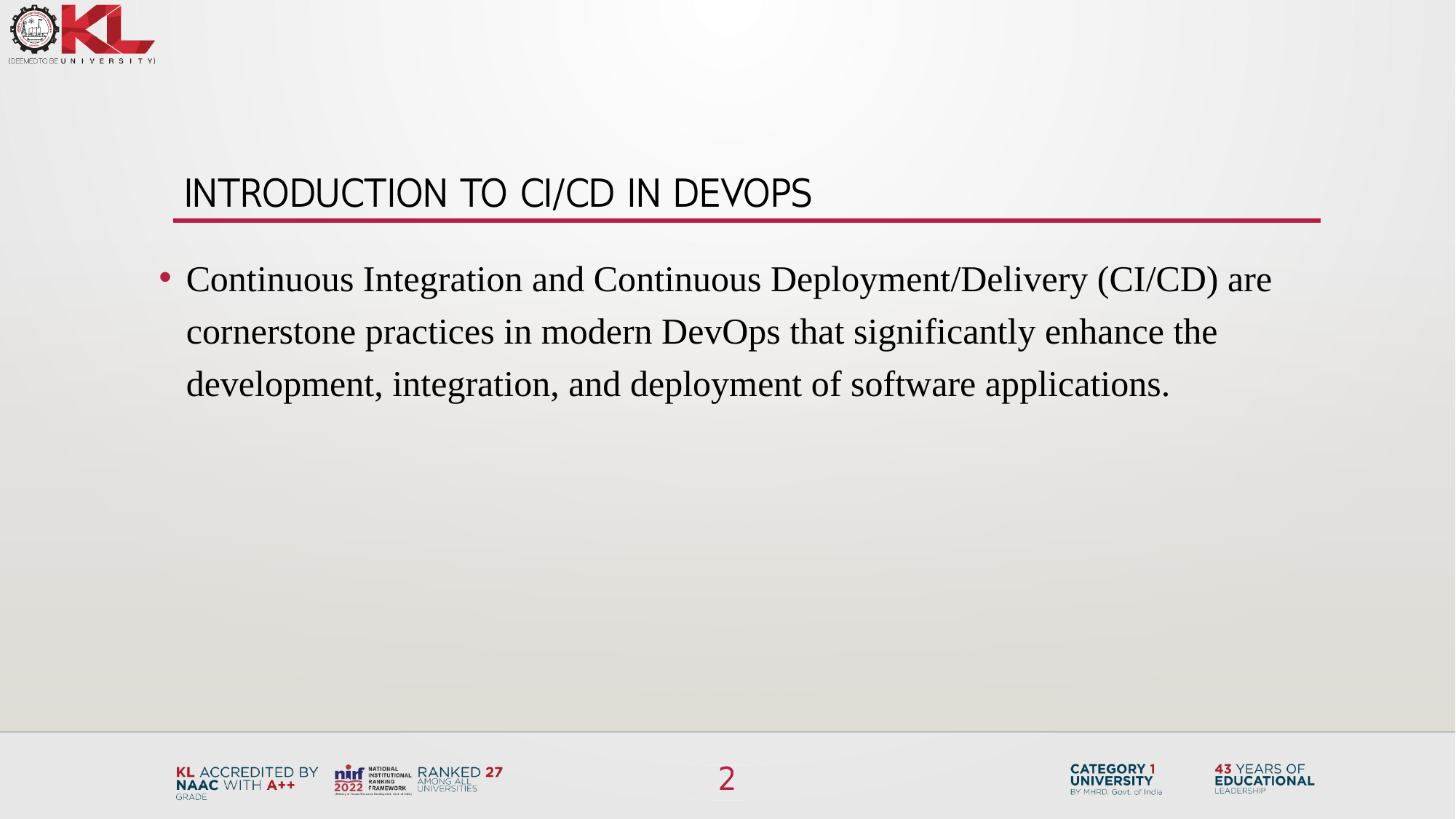

# Introduction to CI/CD in DevOps
Continuous Integration and Continuous Deployment/Delivery (CI/CD) are cornerstone practices in modern DevOps that significantly enhance the development, integration, and deployment of software applications.

2
2